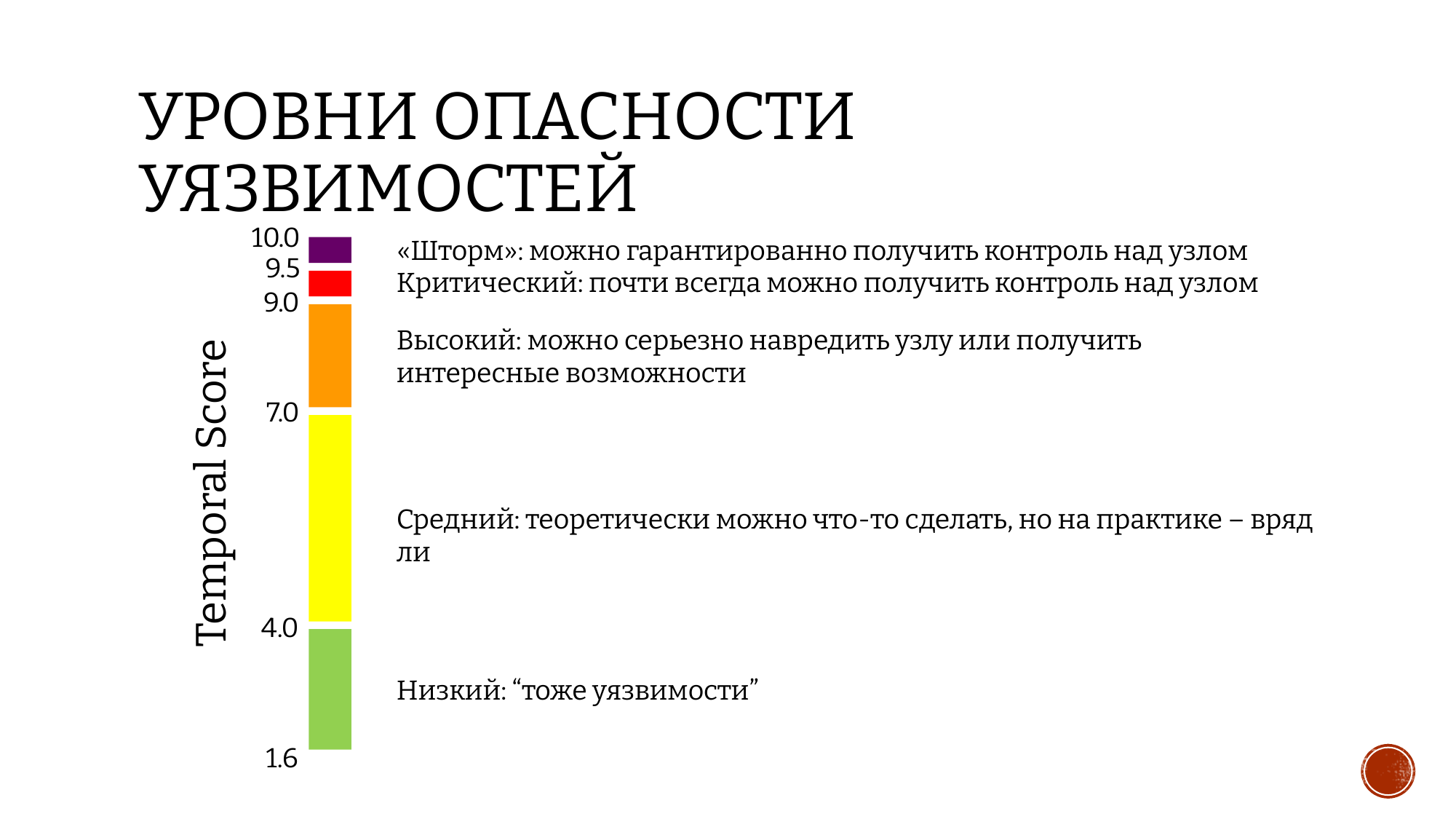

# Уровни опасности уязвимостей
10.0
«Шторм»: можно гарантированно получить контроль над узлом

9.5
Критический: почти всегда можно получить контроль над узлом

9.0

Высокий: можно серьезно навредить узлу или получить интересные возможности
7.0

Temporal Score
Средний: теоретически можно что-то сделать, но на практике – вряд ли
4.0

Низкий: “тоже уязвимости”
1.6